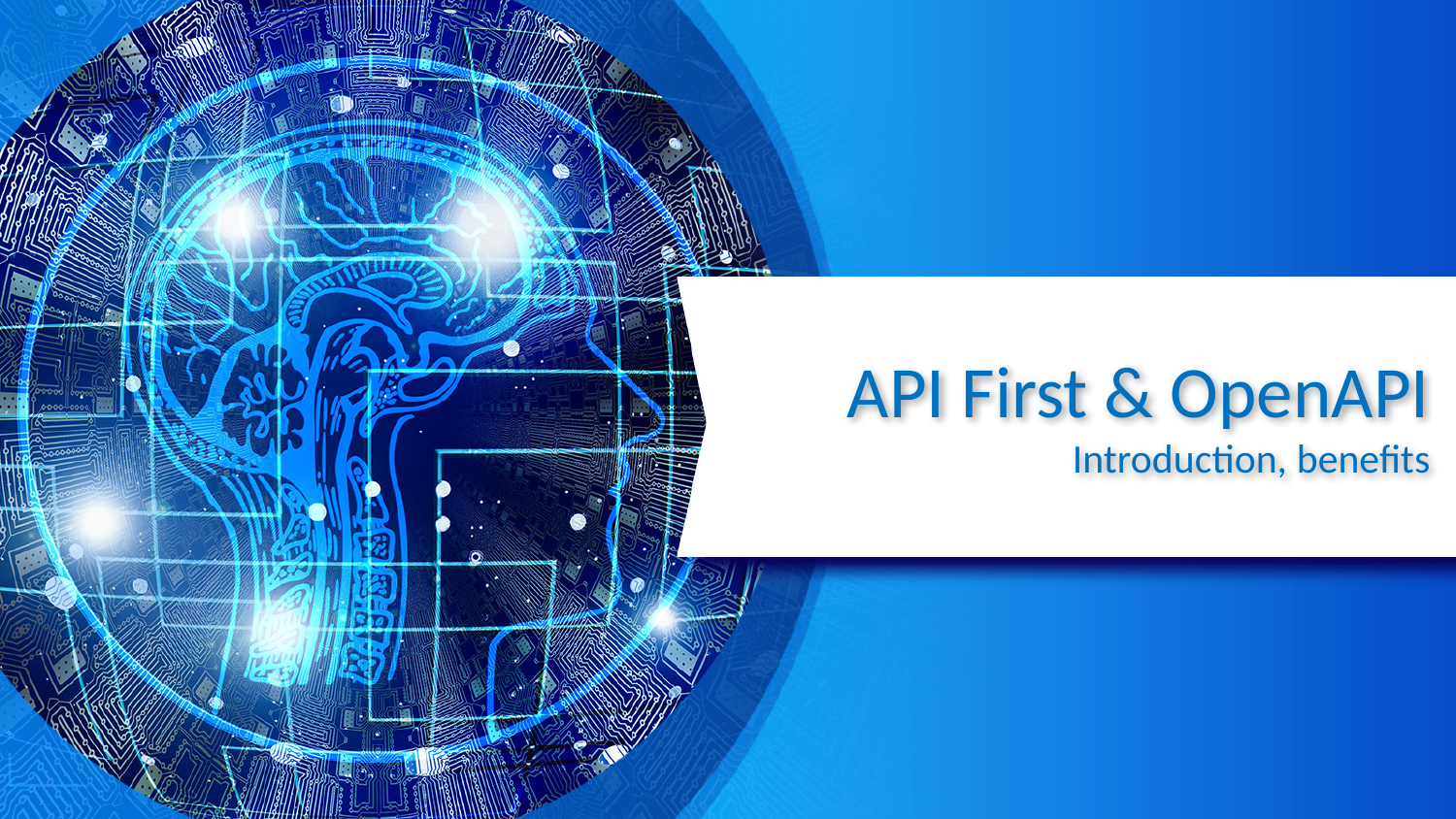

# API First & OpenAPI Introduction, benefits